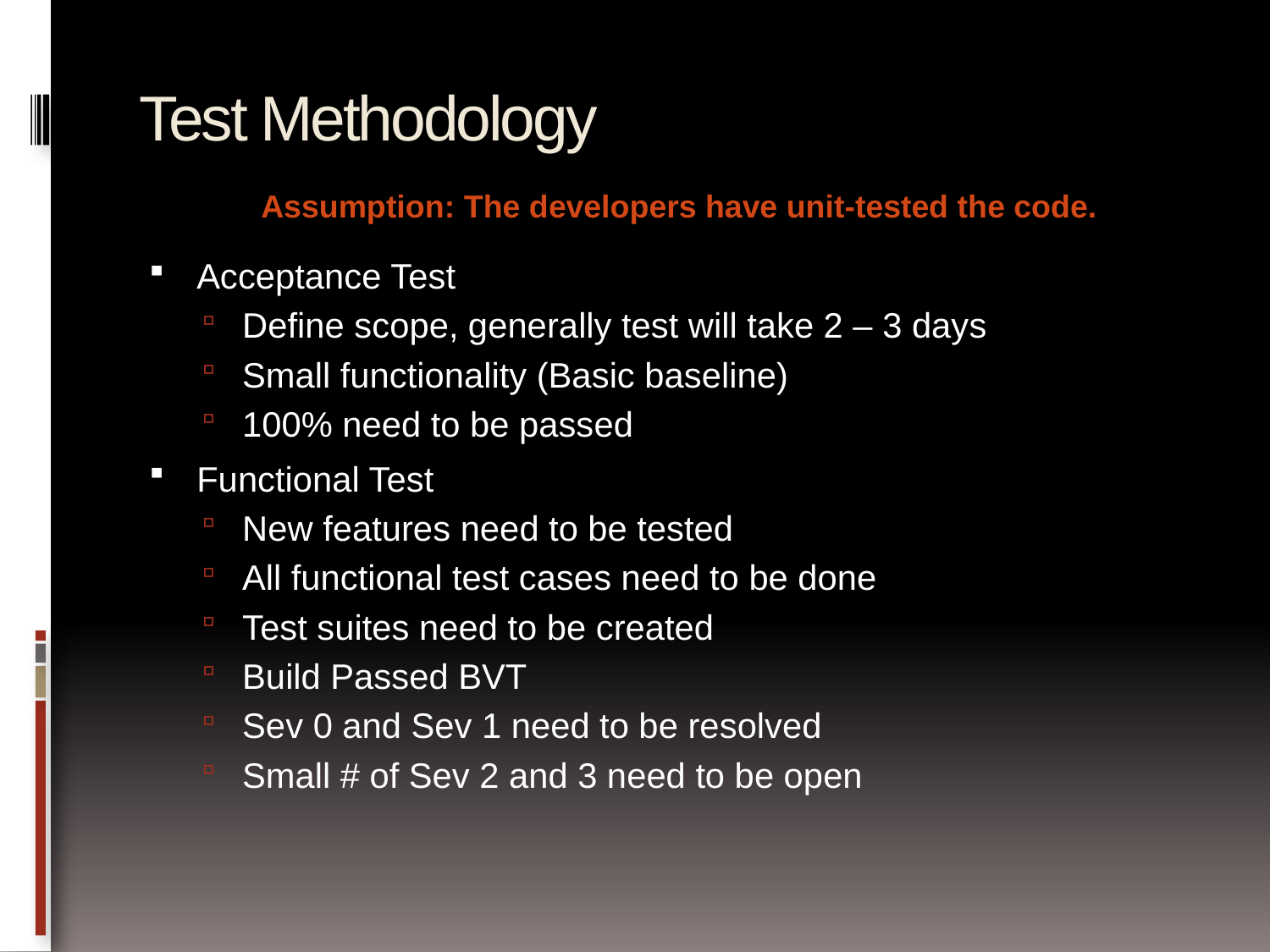

# Test Methodology
Assumption: The developers have unit-tested the code.
Acceptance Test
Define scope, generally test will take 2 – 3 days
Small functionality (Basic baseline)
100% need to be passed
Functional Test
New features need to be tested
All functional test cases need to be done
Test suites need to be created
Build Passed BVT
Sev 0 and Sev 1 need to be resolved
Small # of Sev 2 and 3 need to be open